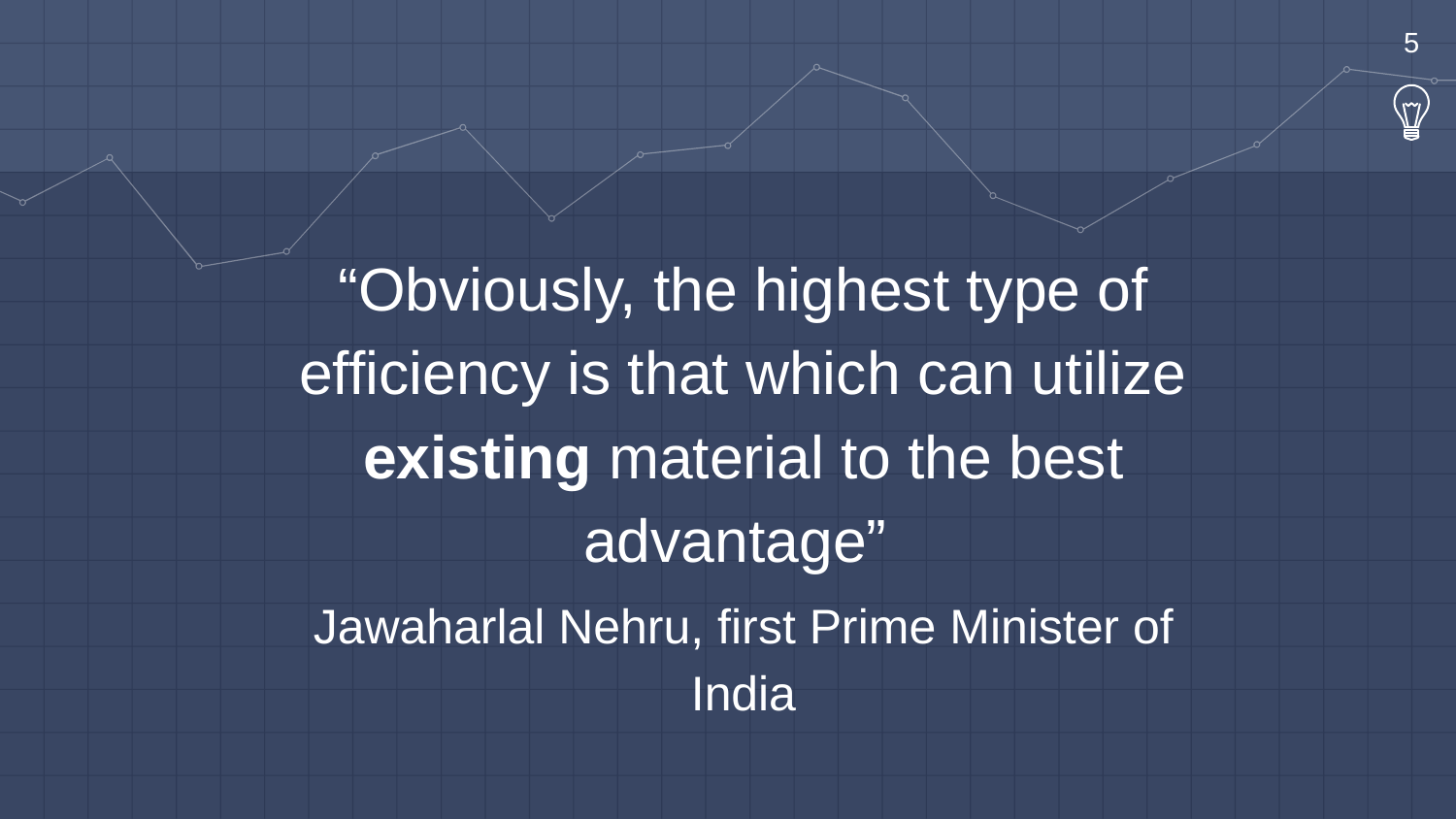

5

“Obviously, the highest type of efficiency is that which can utilize existing material to the best advantage”
Jawaharlal Nehru, first Prime Minister of India